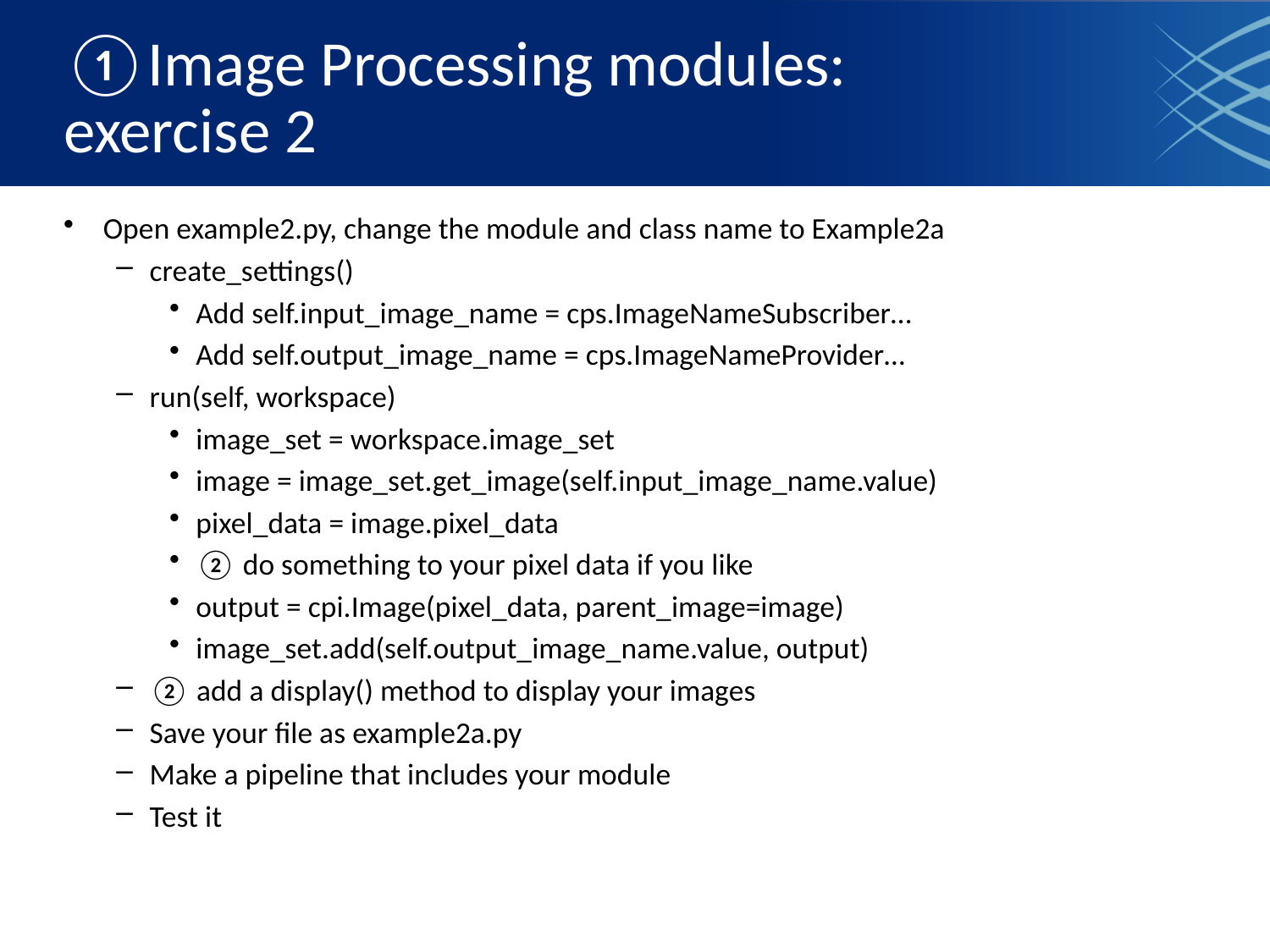

# ①Image Processing modules: exercise 2
Open example2.py, change the module and class name to Example2a
create_settings()
Add self.input_image_name = cps.ImageNameSubscriber…
Add self.output_image_name = cps.ImageNameProvider…
run(self, workspace)
image_set = workspace.image_set
image = image_set.get_image(self.input_image_name.value)
pixel_data = image.pixel_data
② do something to your pixel data if you like
output = cpi.Image(pixel_data, parent_image=image)
image_set.add(self.output_image_name.value, output)
② add a display() method to display your images
Save your file as example2a.py
Make a pipeline that includes your module
Test it